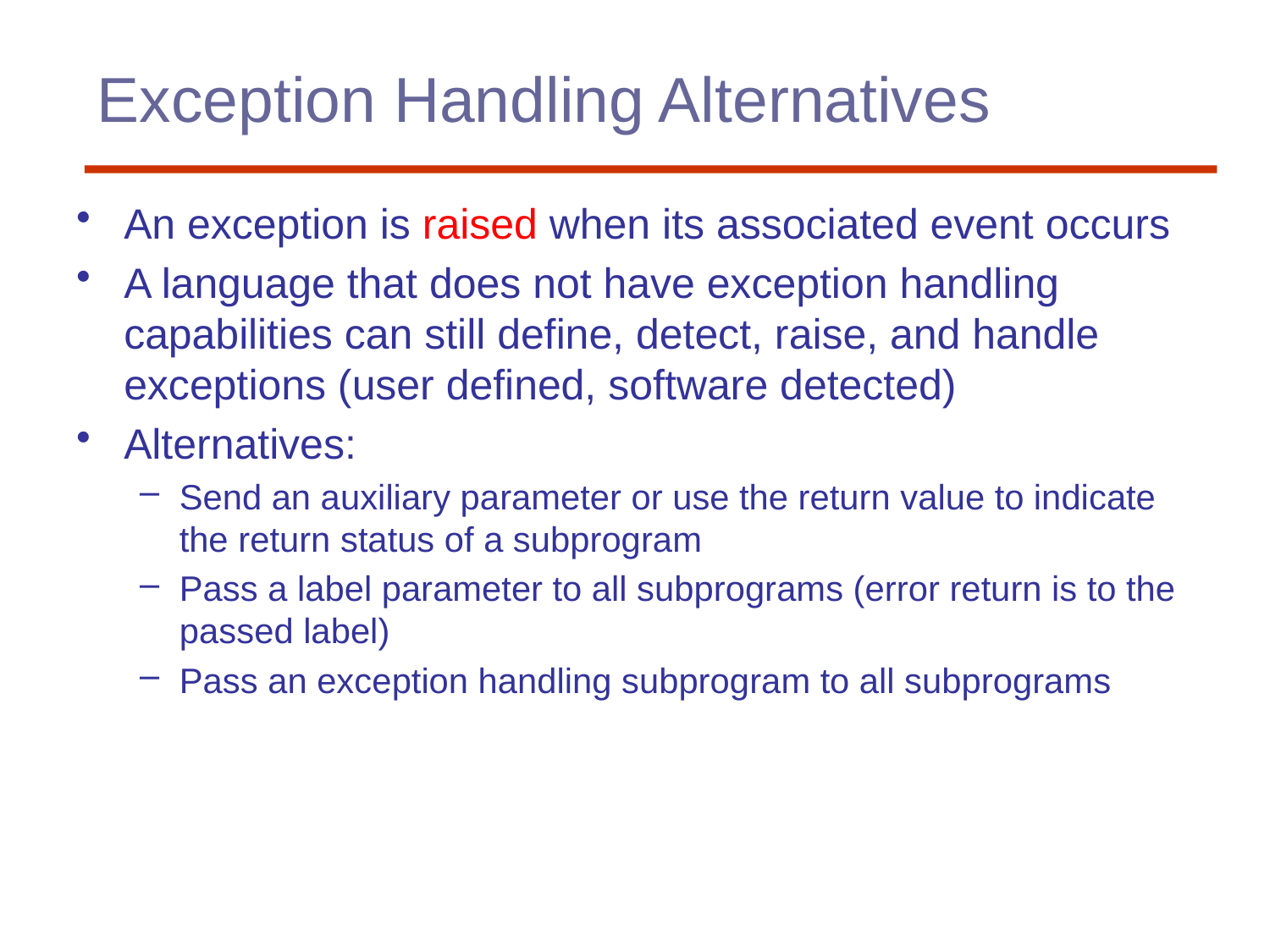

# Exception Handling Alternatives
An exception is raised when its associated event occurs
A language that does not have exception handling capabilities can still define, detect, raise, and handle exceptions (user defined, software detected)
Alternatives:
Send an auxiliary parameter or use the return value to indicate the return status of a subprogram
Pass a label parameter to all subprograms (error return is to the passed label)
Pass an exception handling subprogram to all subprograms